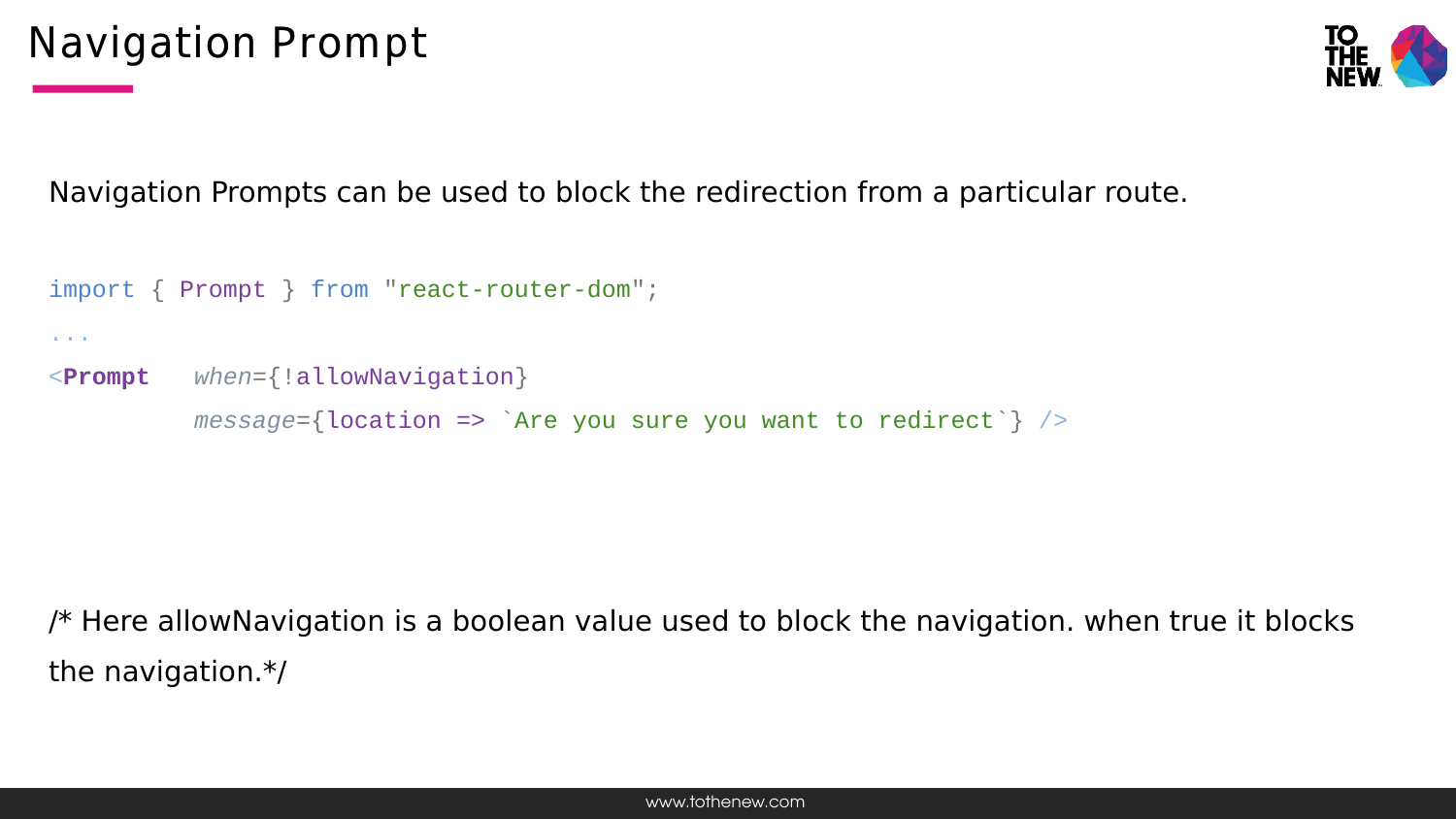

# Navigation Prompt
Navigation Prompts can be used to block the redirection from a particular route.

import { Prompt } from "react-router-dom";
...
<Prompt 	when={!allowNavigation}
message={location => `Are you sure you want to redirect`} />

/* Here allowNavigation is a boolean value used to block the navigation. when true it blocks the navigation.*/